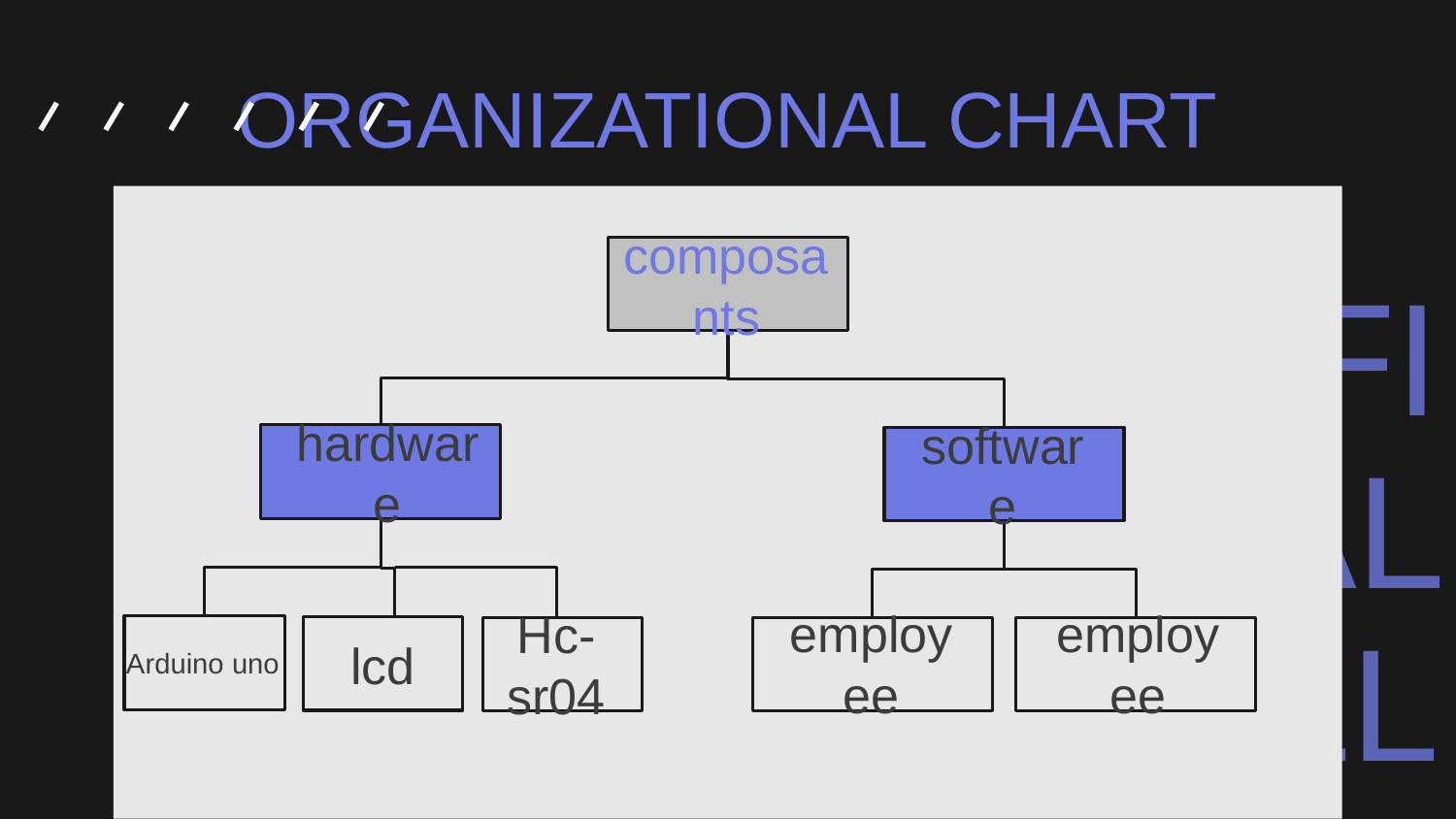

# ORGANIZATIONAL CHART

composants

hardware
software

Arduino uno
employee
employee
lcd
Hc-sr04